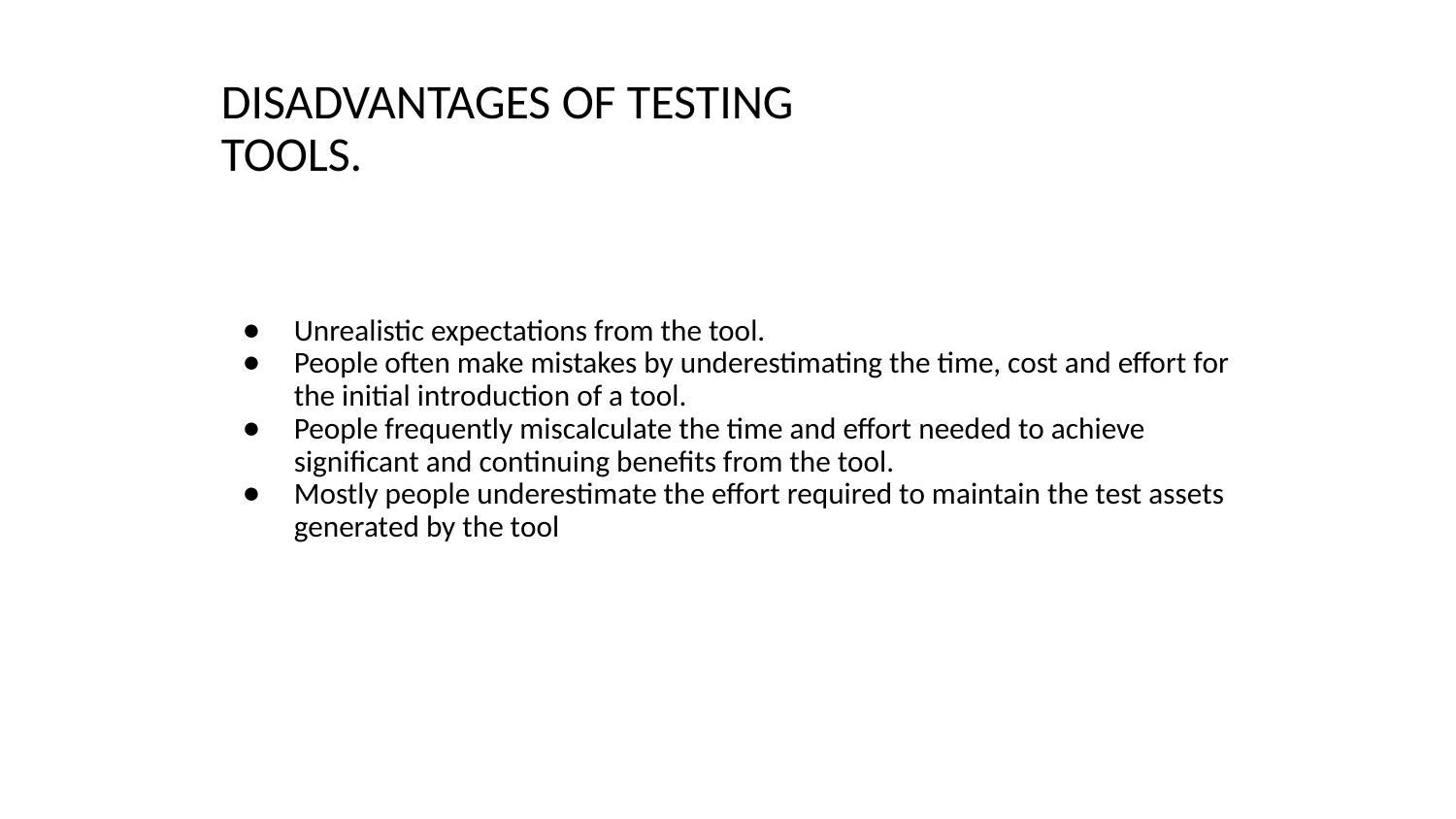

# DISADVANTAGES OF TESTING TOOLS.
Unrealistic expectations from the tool.
People often make mistakes by underestimating the time, cost and effort for the initial introduction of a tool.
People frequently miscalculate the time and effort needed to achieve significant and continuing benefits from the tool.
Mostly people underestimate the effort required to maintain the test assets generated by the tool